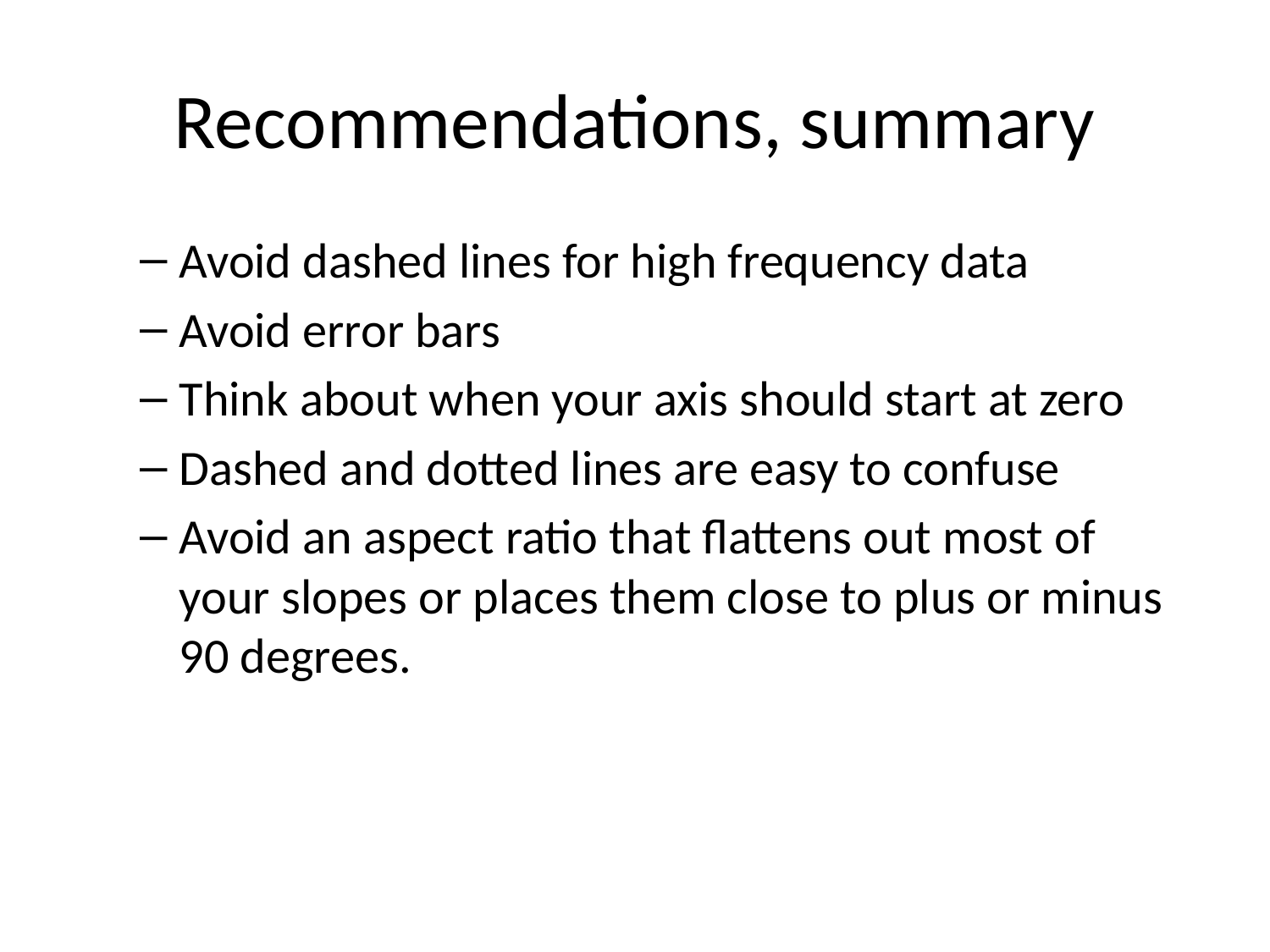

# Recommendations, summary
Avoid dashed lines for high frequency data
Avoid error bars
Think about when your axis should start at zero
Dashed and dotted lines are easy to confuse
Avoid an aspect ratio that flattens out most of your slopes or places them close to plus or minus 90 degrees.